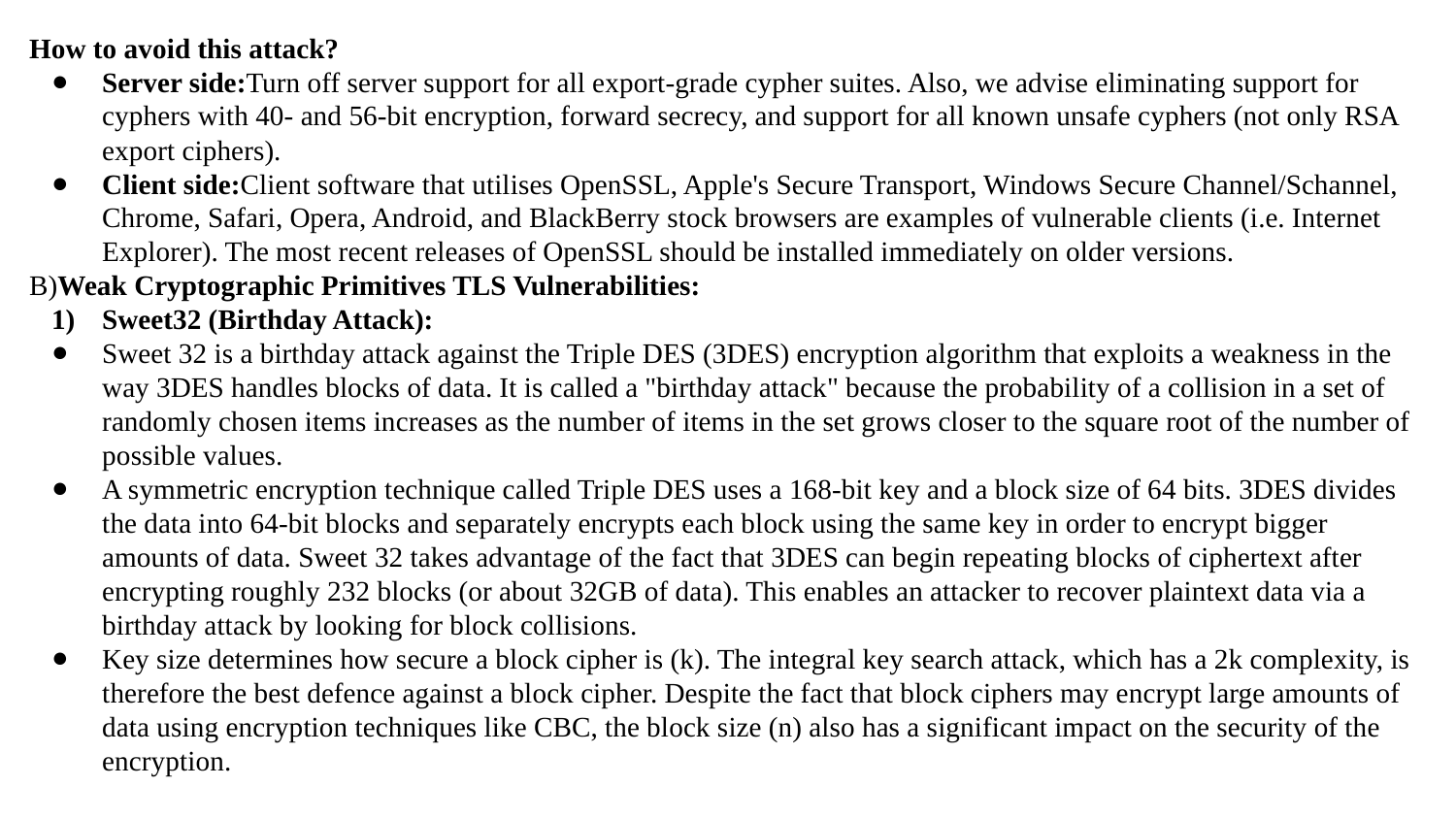

How to avoid this attack?
Server side:Turn off server support for all export-grade cypher suites. Also, we advise eliminating support for cyphers with 40- and 56-bit encryption, forward secrecy, and support for all known unsafe cyphers (not only RSA export ciphers).
Client side:Client software that utilises OpenSSL, Apple's Secure Transport, Windows Secure Channel/Schannel, Chrome, Safari, Opera, Android, and BlackBerry stock browsers are examples of vulnerable clients (i.e. Internet Explorer). The most recent releases of OpenSSL should be installed immediately on older versions.
B)Weak Cryptographic Primitives TLS Vulnerabilities:
Sweet32 (Birthday Attack):
Sweet 32 is a birthday attack against the Triple DES (3DES) encryption algorithm that exploits a weakness in the way 3DES handles blocks of data. It is called a "birthday attack" because the probability of a collision in a set of randomly chosen items increases as the number of items in the set grows closer to the square root of the number of possible values.
A symmetric encryption technique called Triple DES uses a 168-bit key and a block size of 64 bits. 3DES divides the data into 64-bit blocks and separately encrypts each block using the same key in order to encrypt bigger amounts of data. Sweet 32 takes advantage of the fact that 3DES can begin repeating blocks of ciphertext after encrypting roughly 232 blocks (or about 32GB of data). This enables an attacker to recover plaintext data via a birthday attack by looking for block collisions.
Key size determines how secure a block cipher is (k). The integral key search attack, which has a 2k complexity, is therefore the best defence against a block cipher. Despite the fact that block ciphers may encrypt large amounts of data using encryption techniques like CBC, the block size (n) also has a significant impact on the security of the encryption.